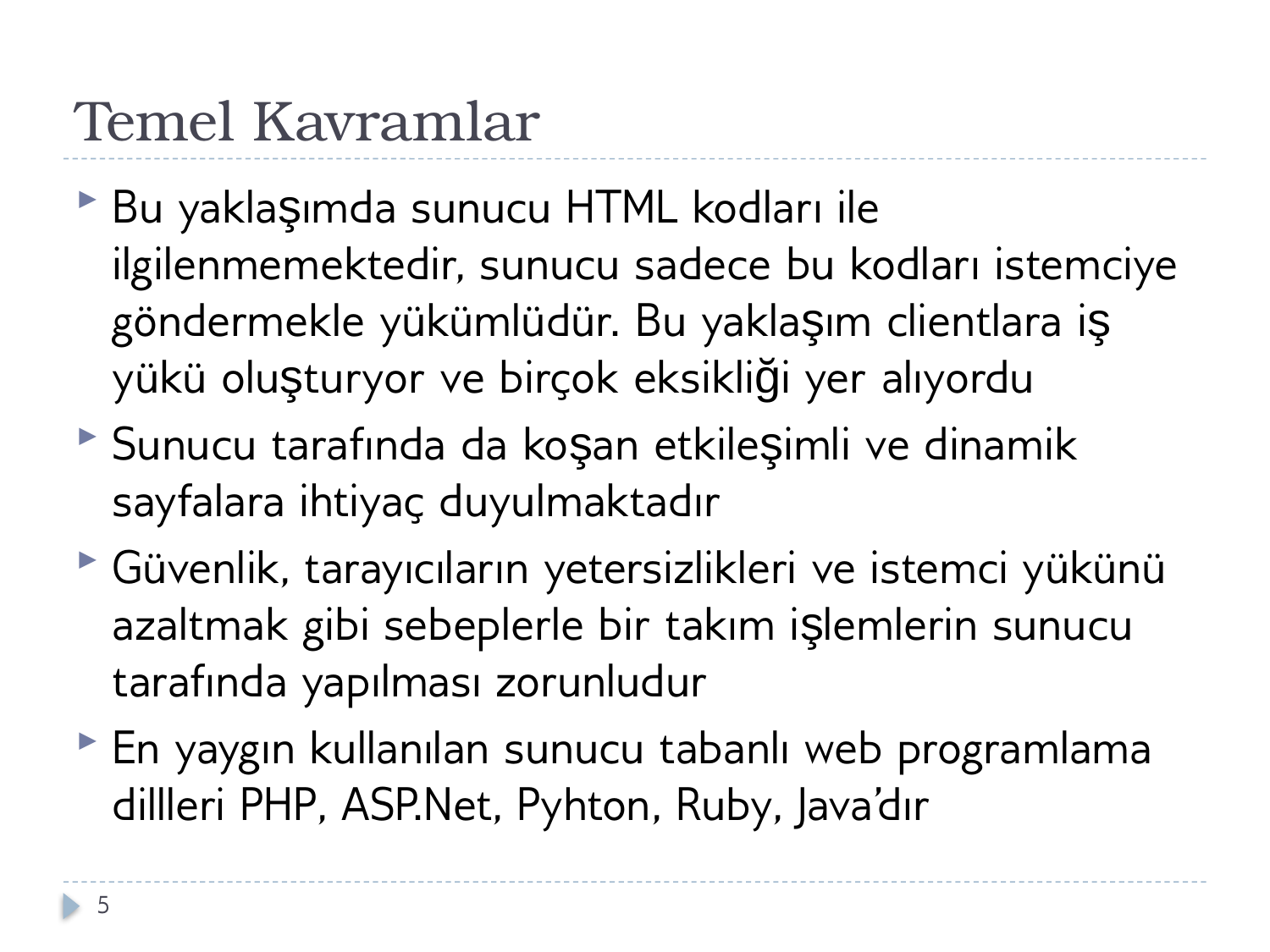

# Temel Kavramlar
Bu yaklaşımda sunucu HTML kodları ile ilgilenmemektedir, sunucu sadece bu kodları istemciye göndermekle yükümlüdür. Bu yaklaşım clientlara iş yükü oluşturyor ve birçok eksikliği yer alıyordu
Sunucu tarafında da koşan etkileşimli ve dinamik sayfalara ihtiyaç duyulmaktadır
Güvenlik, tarayıcıların yetersizlikleri ve istemci yükünü azaltmak gibi sebeplerle bir takım işlemlerin sunucu tarafında yapılması zorunludur
En yaygın kullanılan sunucu tabanlı web programlama dillleri PHP, ASP.Net, Pyhton, Ruby, Java’dır

5